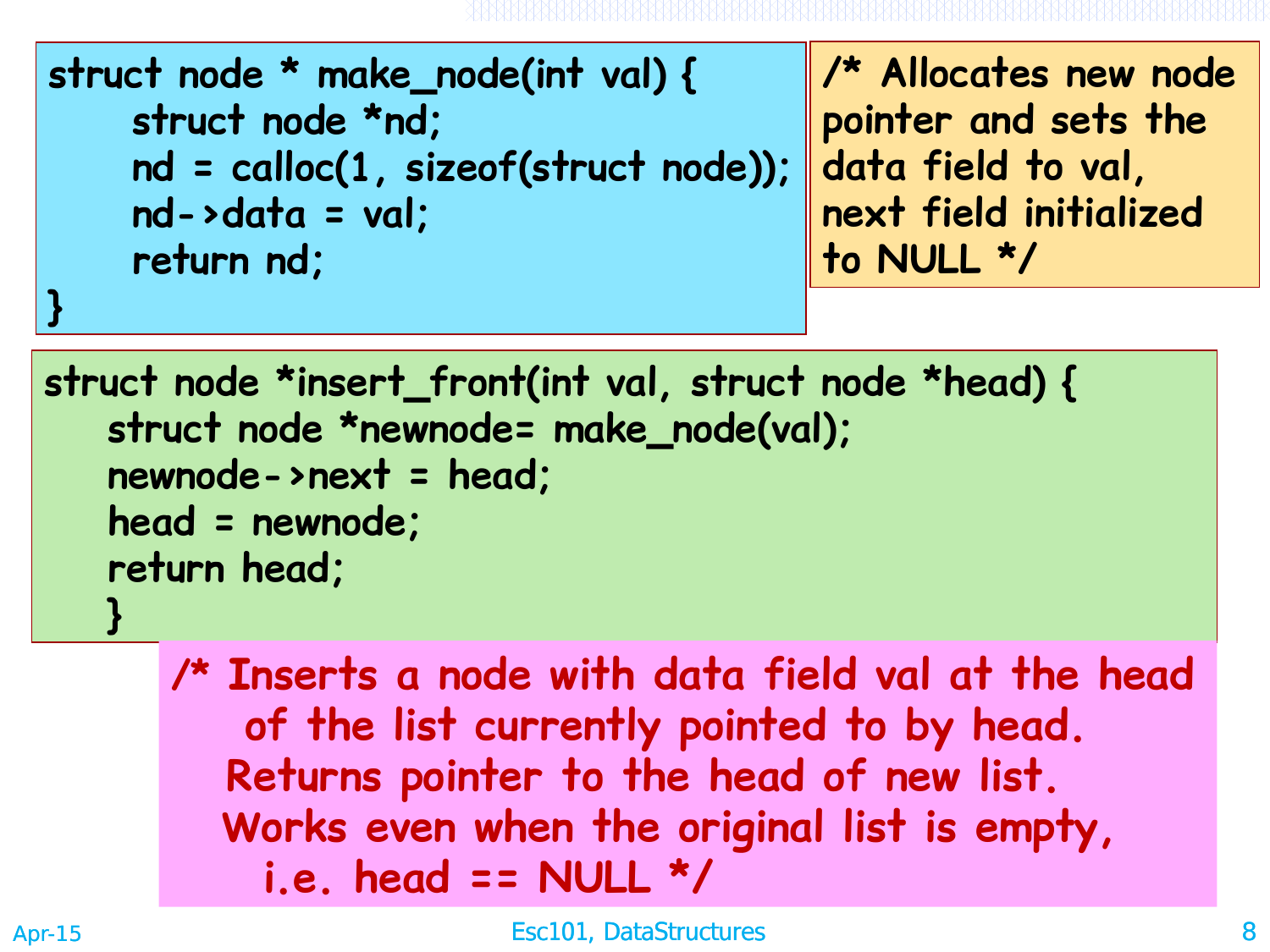

/* Allocates new node pointer and sets the data field to val, next field initialized to NULL */
struct node * make_node(int val) {
     struct node *nd;
     nd = calloc(1, sizeof(struct node));
     nd->data = val;
     return nd;
}
struct node *insert_front(int val, struct node *head) {
struct node *newnode= make_node(val);
newnode->next = head;
head = newnode;
return head;
}
/* Inserts a node with data field val at the head
    of the list currently pointed to by head.
   Returns pointer to the head of new list.
   Works even when the original list is empty,
     i.e. head == NULL */
Apr-15
Apr-15
Esc101, DataStructures
Esc101, DataStructures
8
8